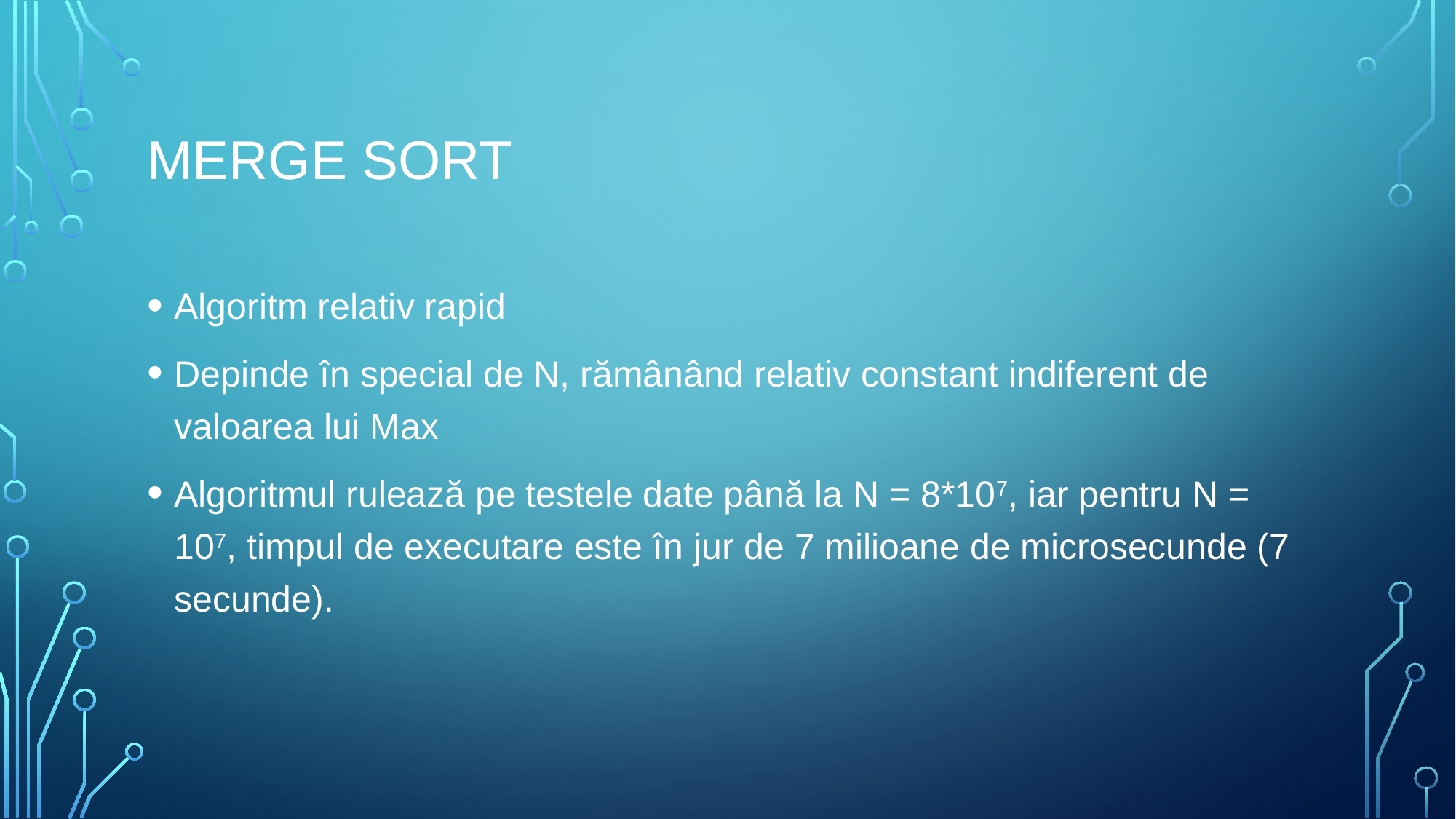

# Merge Sort
Algoritm relativ rapid
Depinde în special de N, rămânând relativ constant indiferent de valoarea lui Max
Algoritmul rulează pe testele date până la N = 8*107, iar pentru N = 107, timpul de executare este în jur de 7 milioane de microsecunde (7 secunde).